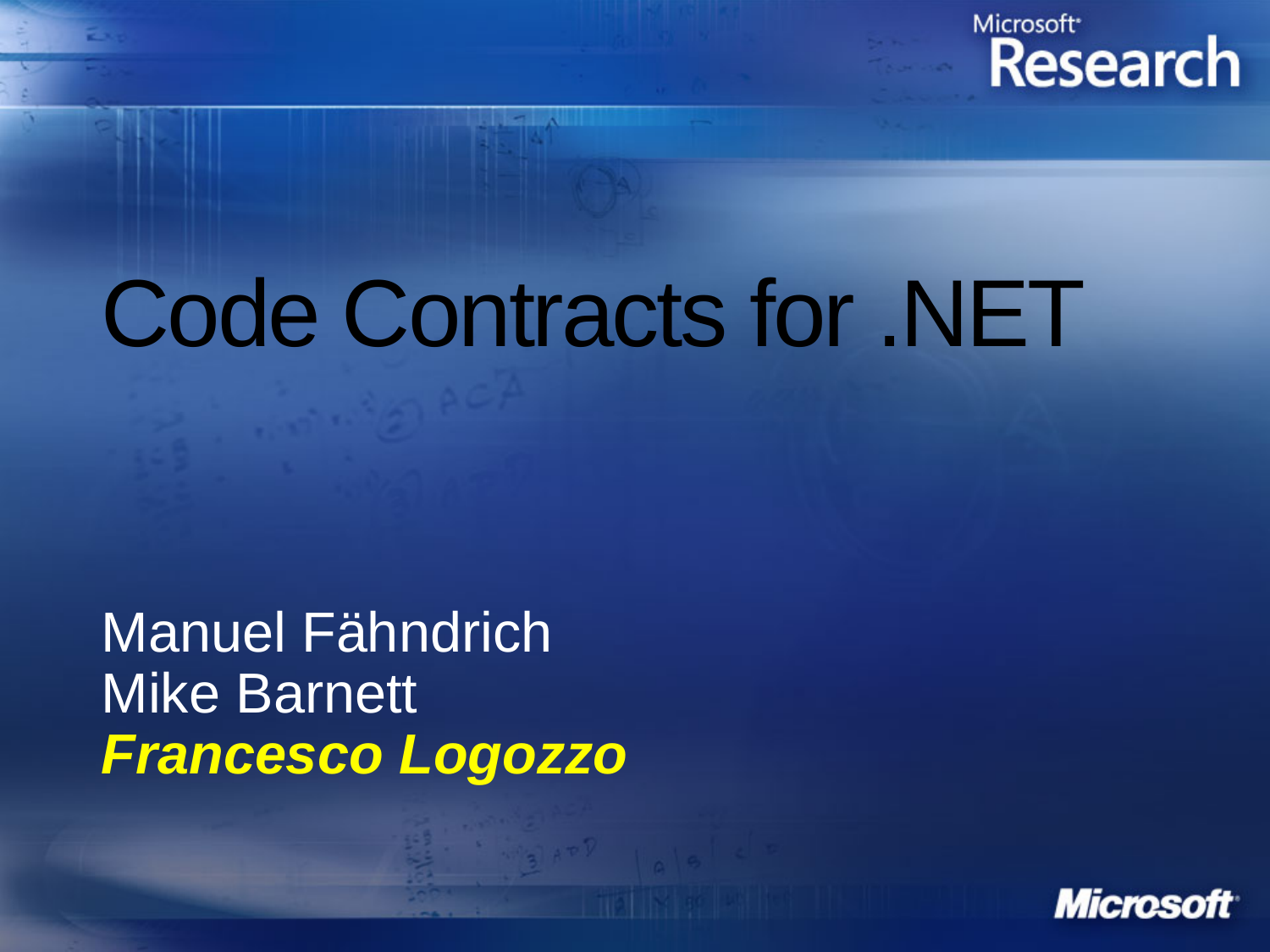

# Code Contracts for .NET
Manuel Fähndrich
Mike Barnett
Francesco Logozzo